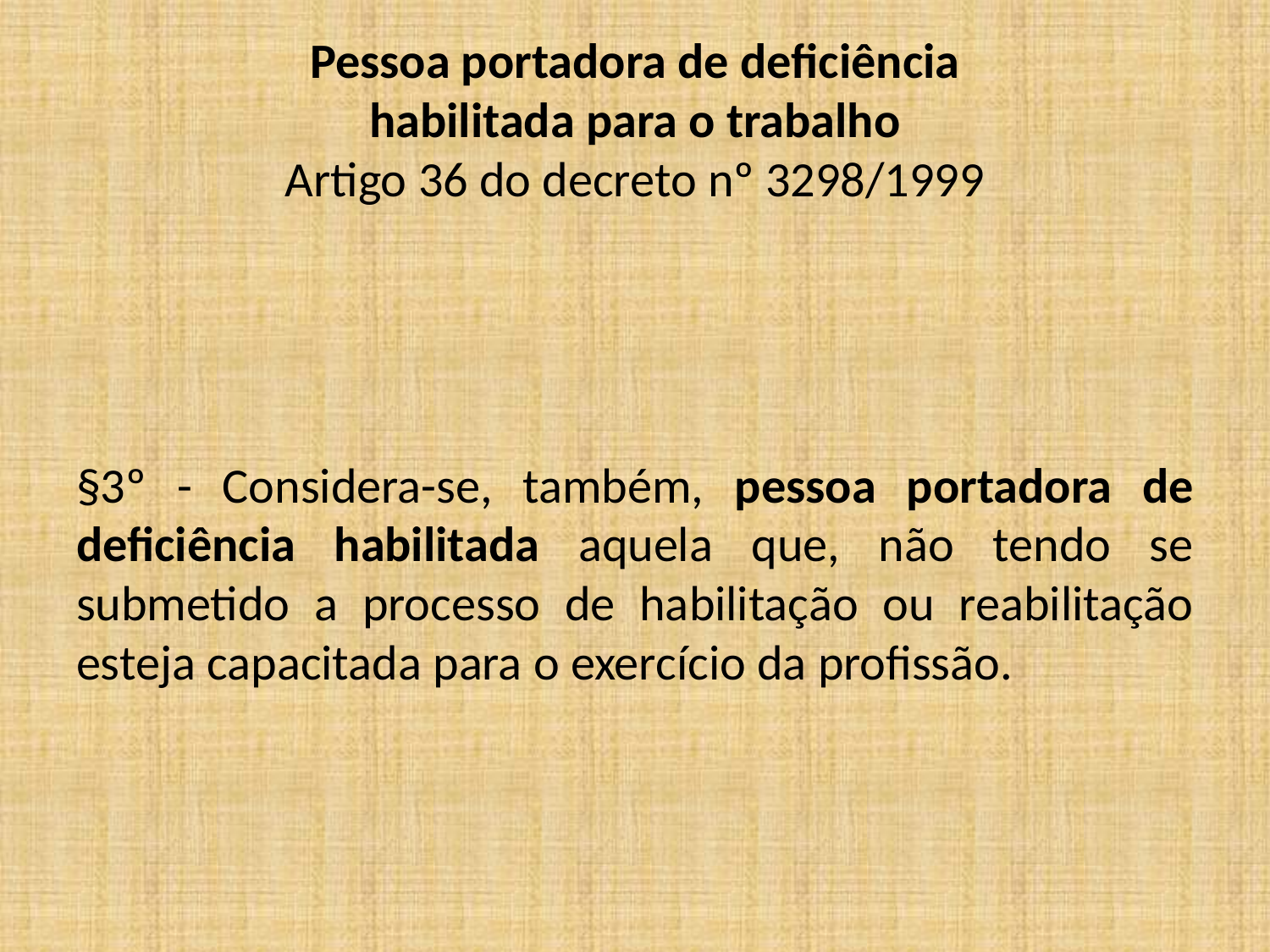

# Pessoa portadora de deficiência habilitada para o trabalho Artigo 36 do decreto nº 3298/1999
§3º - Considera-se, também, pessoa portadora de deficiência habilitada aquela que, não tendo se submetido a processo de habilitação ou reabilitação esteja capacitada para o exercício da profissão.